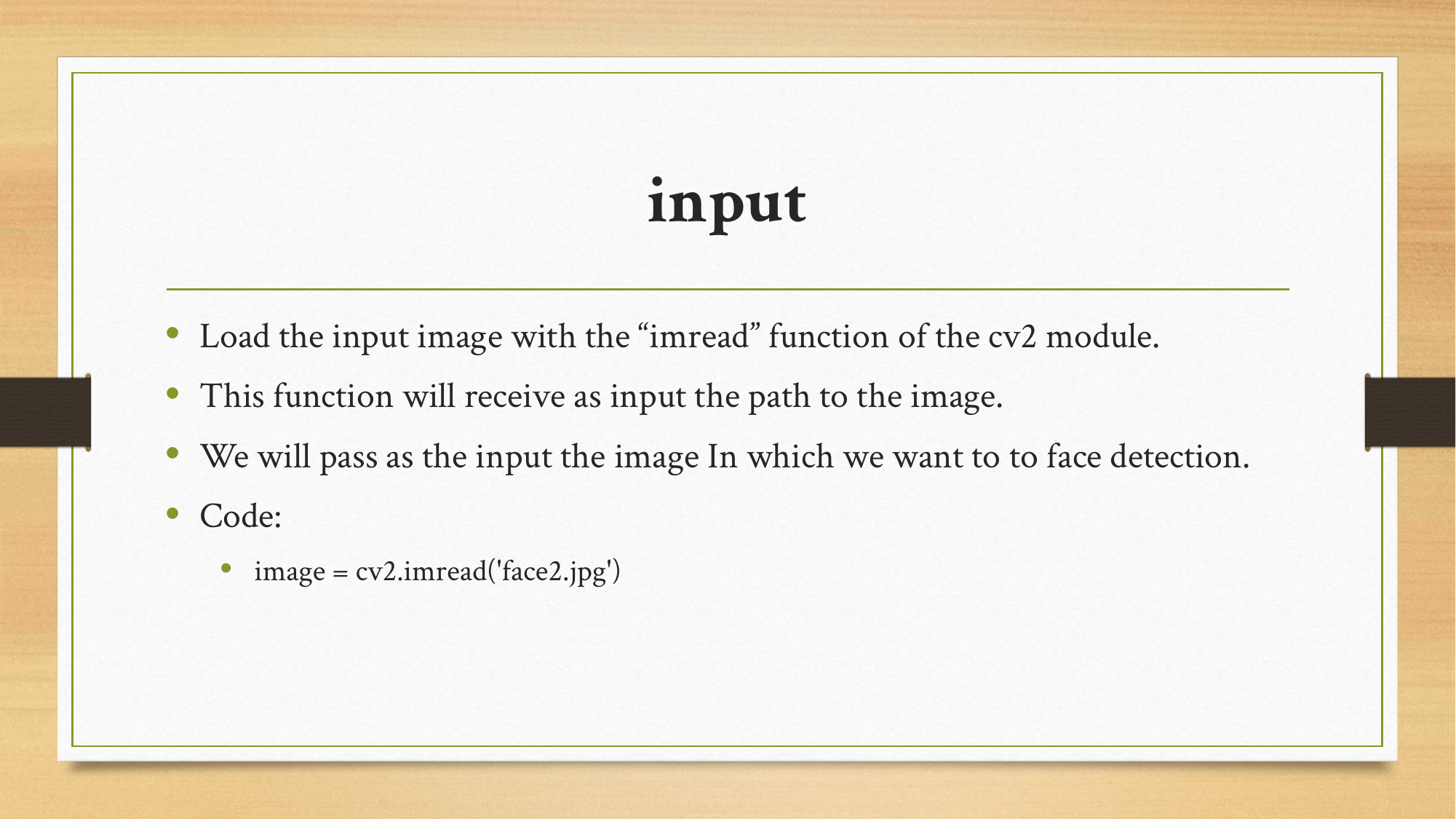

# input
Load the input image with the “imread” function of the cv2 module.
This function will receive as input the path to the image.
We will pass as the input the image In which we want to to face detection.
Code:
image = cv2.imread('face2.jpg')